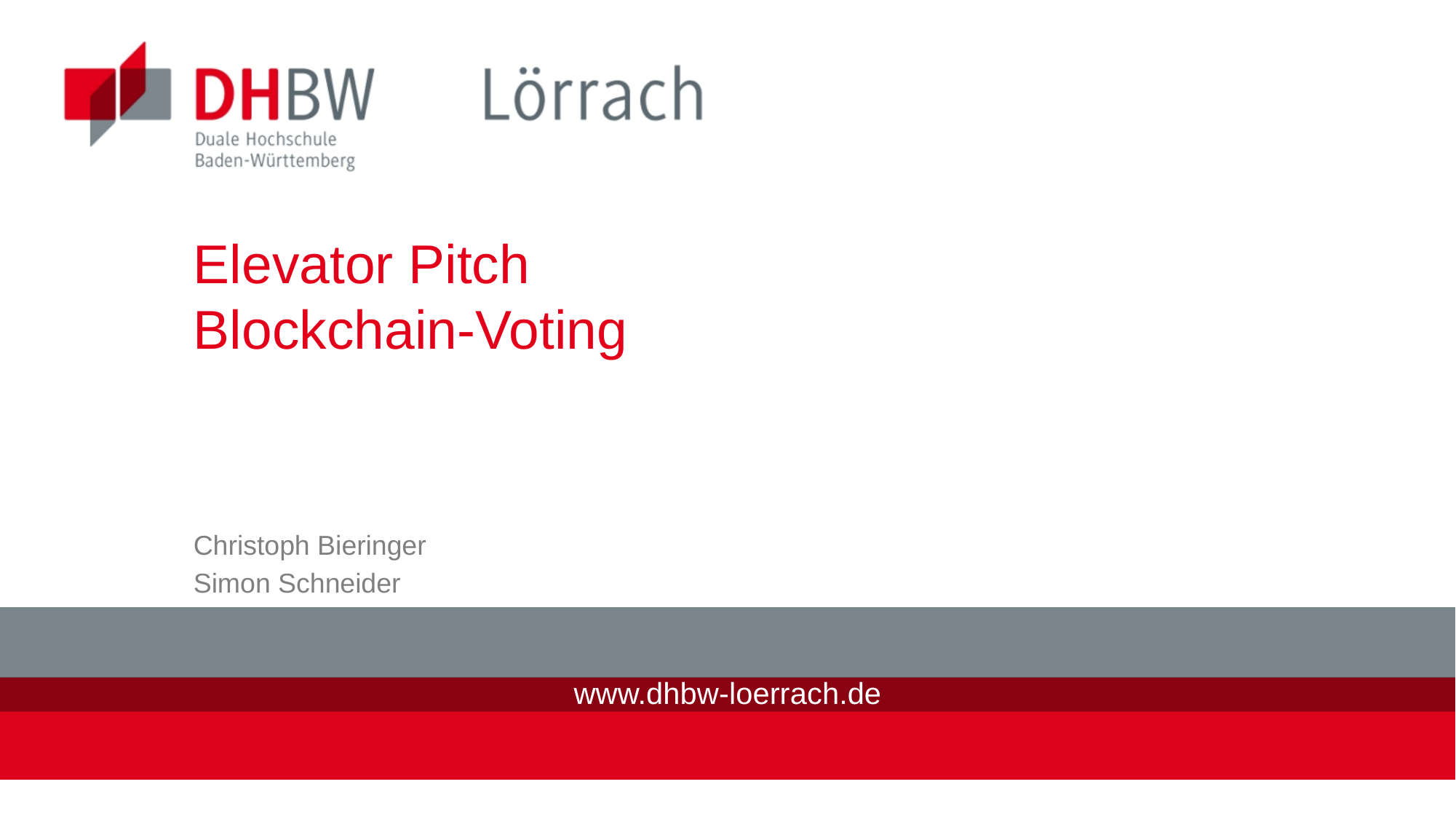

# Elevator Pitch Blockchain-Voting
Christoph Bieringer
Simon Schneider